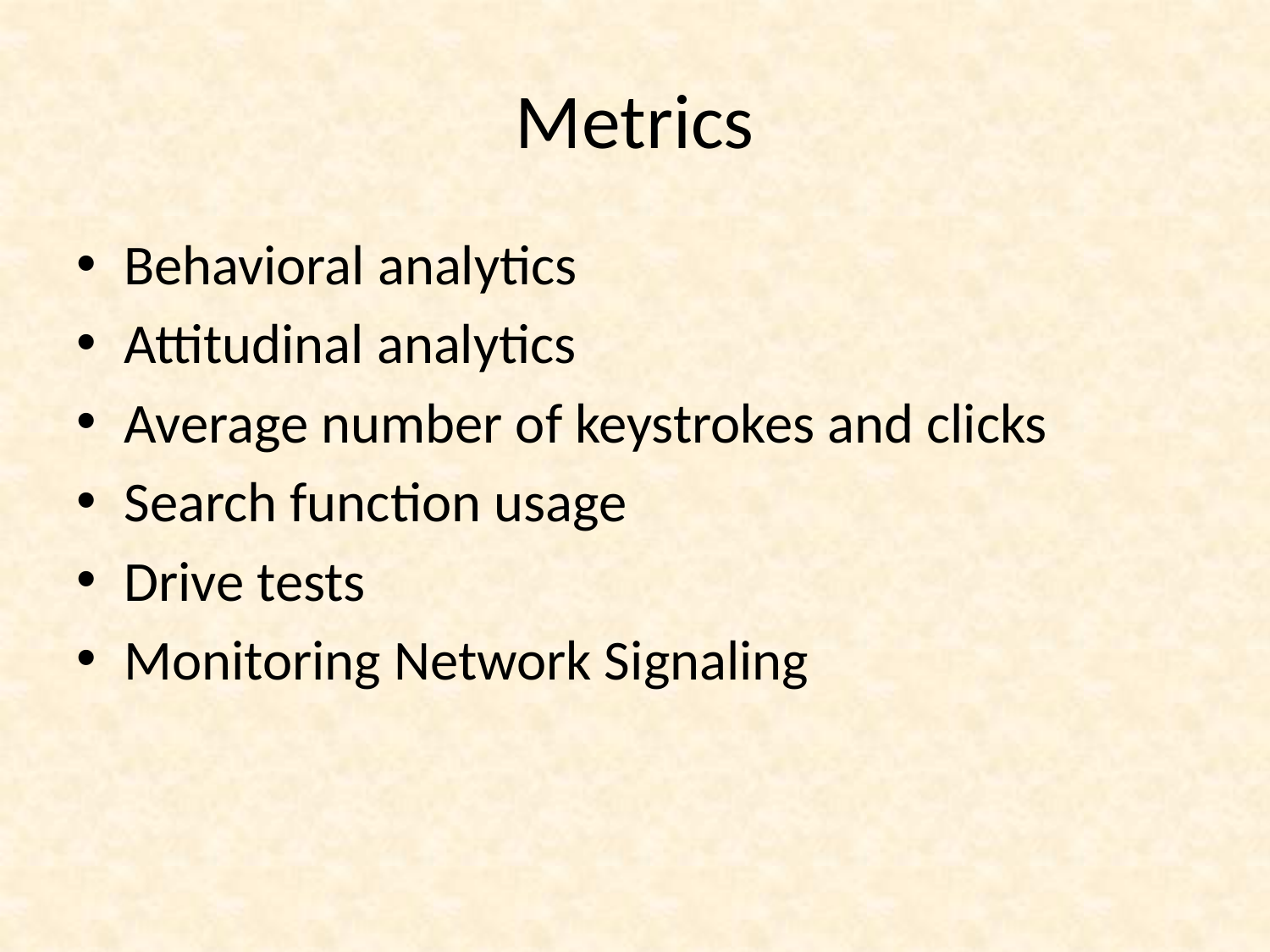

# Metrics
Behavioral analytics
Attitudinal analytics
Average number of keystrokes and clicks
Search function usage
Drive tests
Monitoring Network Signaling